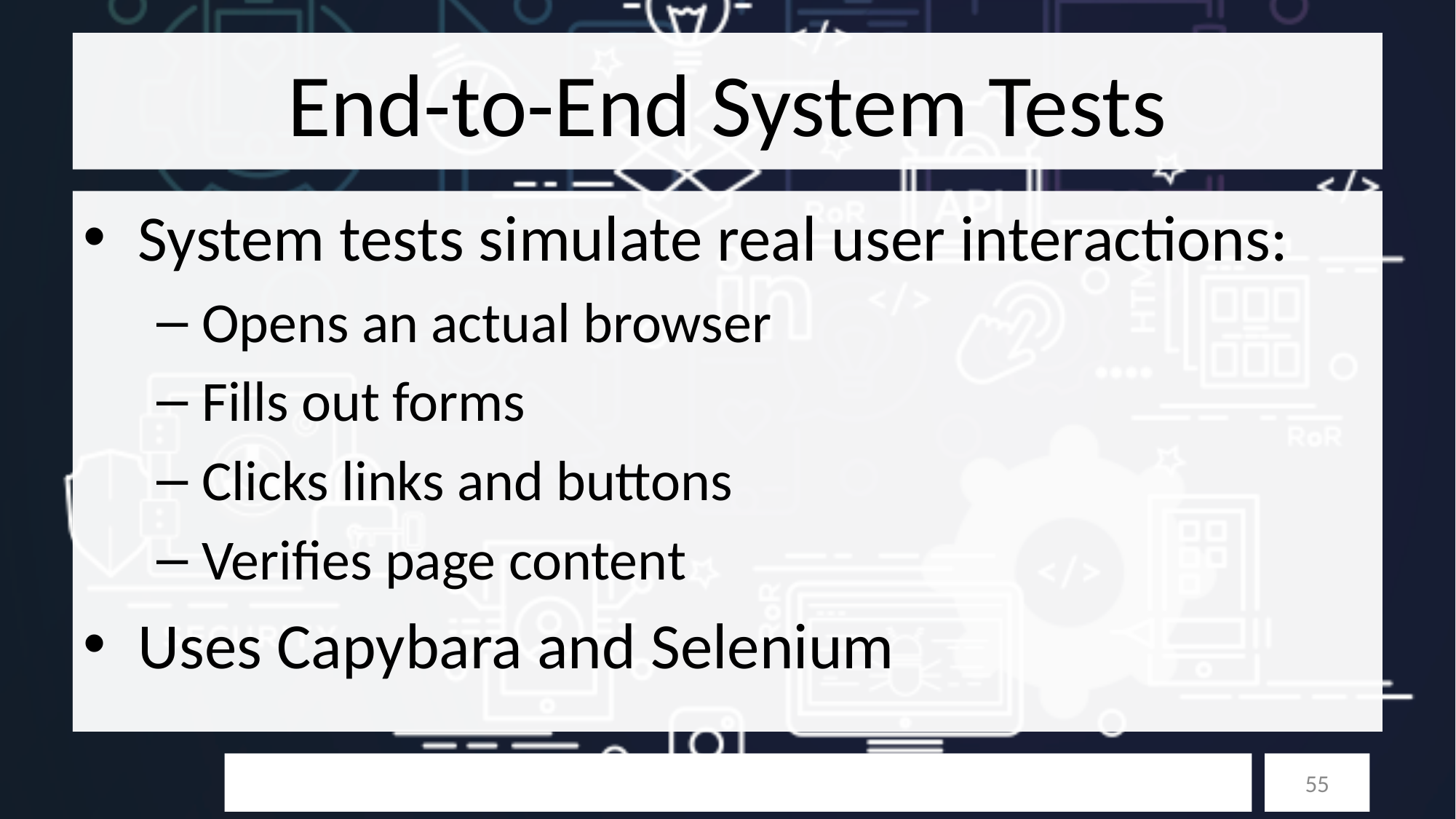

# End-to-End System Tests
System tests simulate real user interactions:
Opens an actual browser
Fills out forms
Clicks links and buttons
Verifies page content
Uses Capybara and Selenium

55